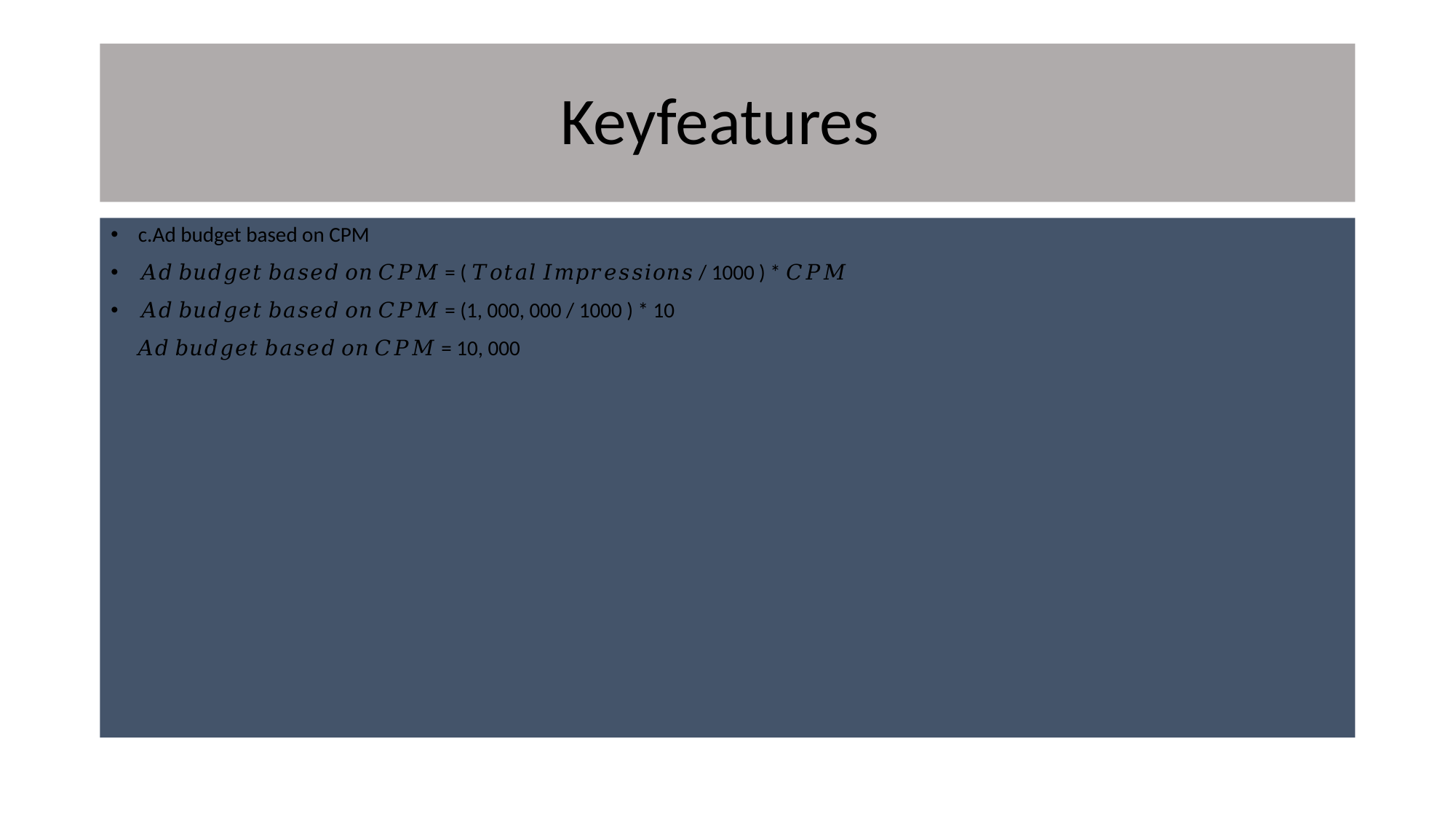

# Keyfeatures
c.Ad budget based on CPM
𝐴𝑑 𝑏𝑢𝑑𝑔𝑒𝑡 𝑏𝑎𝑠𝑒𝑑 𝑜𝑛 𝐶𝑃𝑀 = ( 𝑇𝑜𝑡𝑎𝑙 𝐼𝑚𝑝𝑟𝑒𝑠𝑠𝑖𝑜𝑛𝑠 / 1000 ) * 𝐶𝑃𝑀
𝐴𝑑 𝑏𝑢𝑑𝑔𝑒𝑡 𝑏𝑎𝑠𝑒𝑑 𝑜𝑛 𝐶𝑃𝑀 = (1, 000, 000 / 1000 ) * 10
     𝐴𝑑 𝑏𝑢𝑑𝑔𝑒𝑡 𝑏𝑎𝑠𝑒𝑑 𝑜𝑛 𝐶𝑃𝑀 = 10, 000